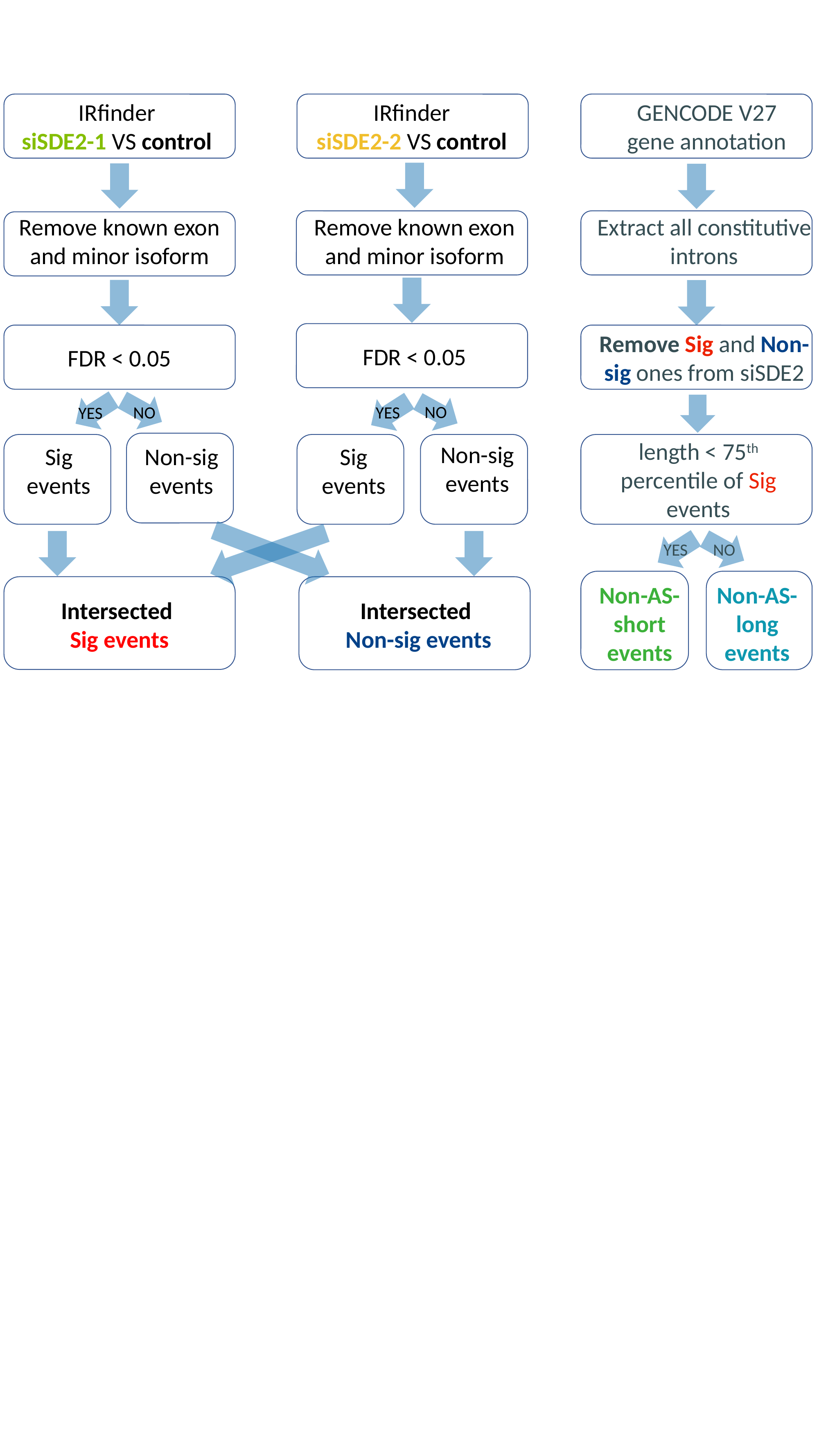

IRfinder
siSDE2-1 VS control
IRfinder
siSDE2-2 VS control
GENCODE V27
gene annotation

Remove known exon and minor isoform
Remove known exon and minor isoform
Extract all constitutive introns

Remove Sig and Non-sig ones from siSDE2
FDR < 0.05
FDR < 0.05

NO
NO
YES
YES

length < 75th percentile of Sig events

Non-sig
events
Sig
events
Non-sig
events
Sig
events

YES
NO

Non-AS-short
events
Non-AS-long
events
Intersected
Sig events
Intersected
Non-sig events